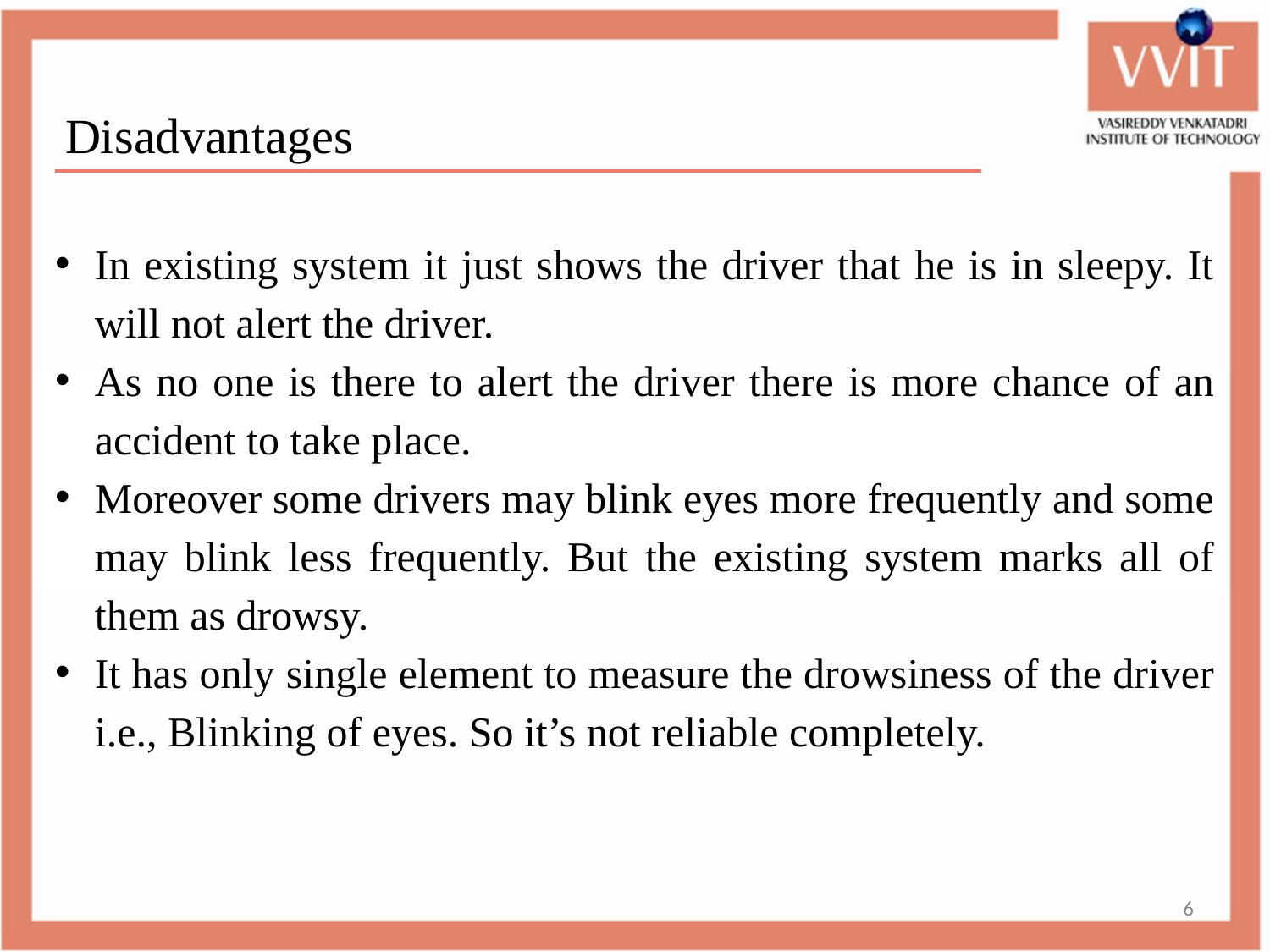

Disadvantages

In existing system it just shows the driver that he is in sleepy. It will not alert the driver.
As no one is there to alert the driver there is more chance of an accident to take place.
Moreover some drivers may blink eyes more frequently and some may blink less frequently. But the existing system marks all of them as drowsy.
It has only single element to measure the drowsiness of the driver i.e., Blinking of eyes. So it’s not reliable completely.
6